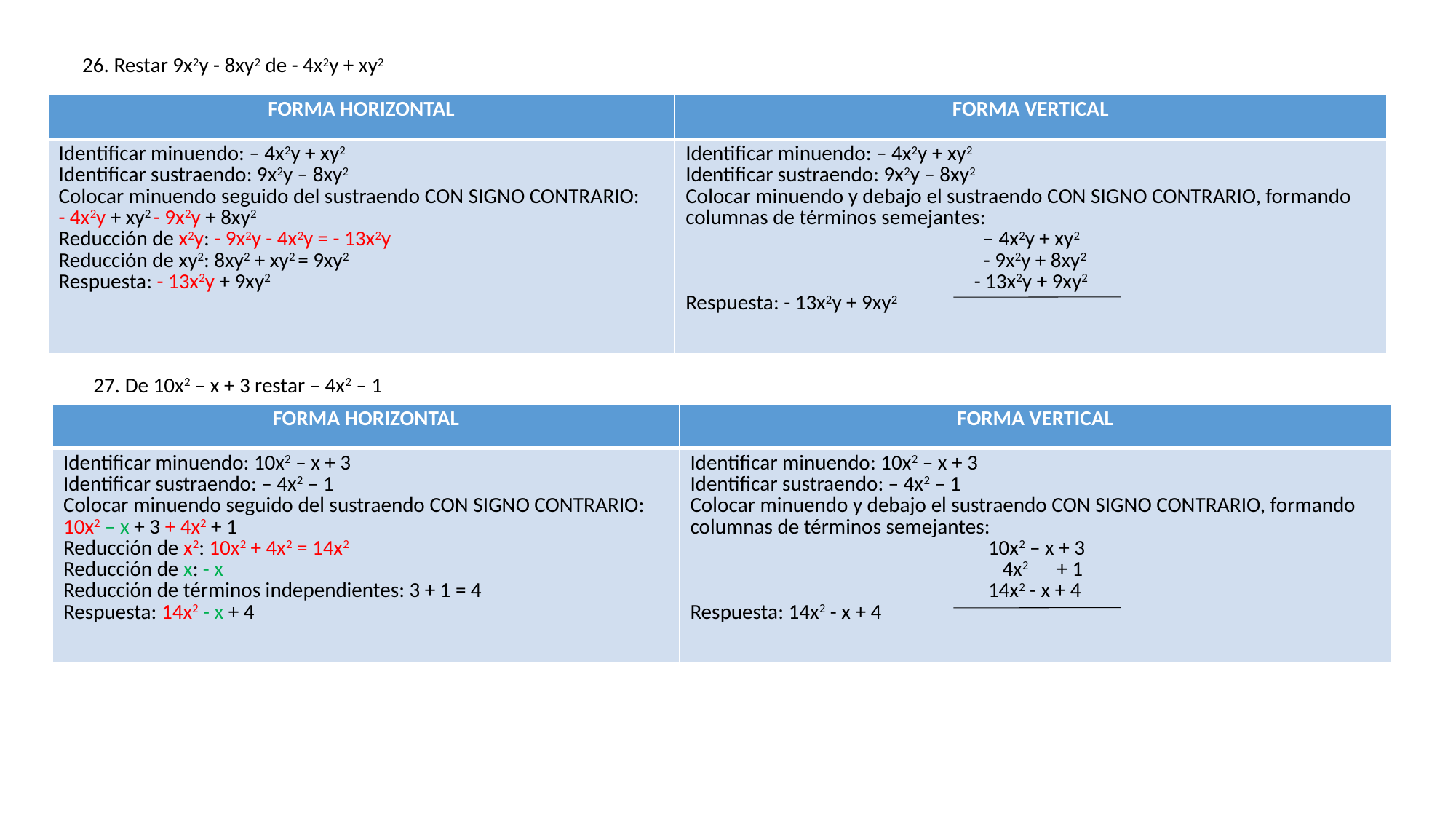

26. Restar 9x2y - 8xy2 de - 4x2y + xy2
| FORMA HORIZONTAL | FORMA VERTICAL |
| --- | --- |
| Identificar minuendo: – 4x2y + xy2 Identificar sustraendo: 9x2y – 8xy2 Colocar minuendo seguido del sustraendo CON SIGNO CONTRARIO: - 4x2y + xy2 - 9x2y + 8xy2 Reducción de x2y: - 9x2y - 4x2y = - 13x2y Reducción de xy2: 8xy2 + xy2 = 9xy2 Respuesta: - 13x2y + 9xy2 | Identificar minuendo: – 4x2y + xy2 Identificar sustraendo: 9x2y – 8xy2 Colocar minuendo y debajo el sustraendo CON SIGNO CONTRARIO, formando columnas de términos semejantes: – 4x2y + xy2 - 9x2y + 8xy2 - 13x2y + 9xy2 Respuesta: - 13x2y + 9xy2 |
27. De 10x2 – x + 3 restar – 4x2 – 1
| FORMA HORIZONTAL | FORMA VERTICAL |
| --- | --- |
| Identificar minuendo: 10x2 – x + 3 Identificar sustraendo: – 4x2 – 1 Colocar minuendo seguido del sustraendo CON SIGNO CONTRARIO: 10x2 – x + 3 + 4x2 + 1 Reducción de x2: 10x2 + 4x2 = 14x2 Reducción de x: - x Reducción de términos independientes: 3 + 1 = 4 Respuesta: 14x2 - x + 4 | Identificar minuendo: 10x2 – x + 3 Identificar sustraendo: – 4x2 – 1 Colocar minuendo y debajo el sustraendo CON SIGNO CONTRARIO, formando columnas de términos semejantes: 10x2 – x + 3 4x2 + 1 14x2 - x + 4 Respuesta: 14x2 - x + 4 |